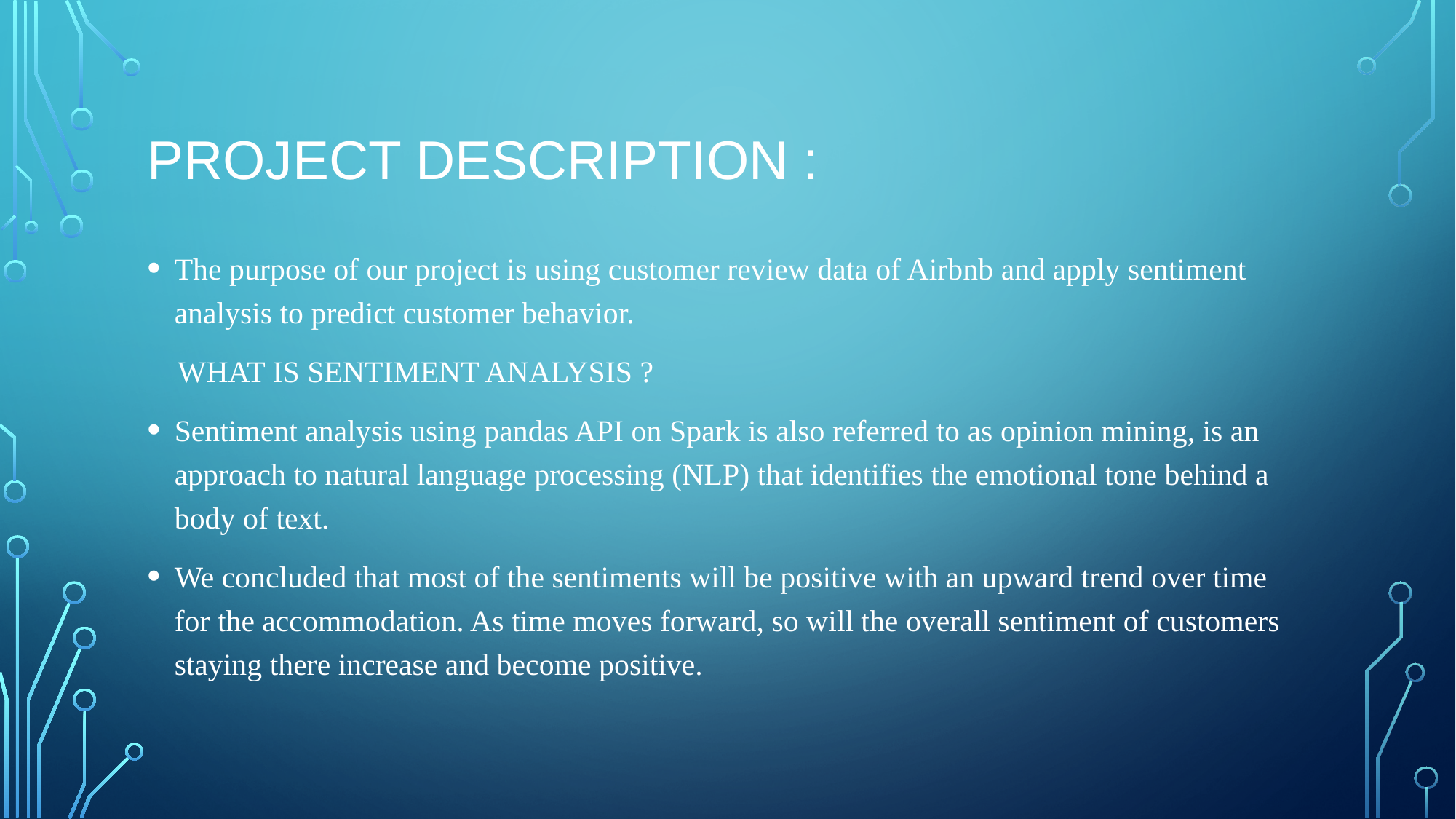

# Project description :
The purpose of our project is using customer review data of Airbnb and apply sentiment analysis to predict customer behavior.
    WHAT IS SENTIMENT ANALYSIS ?
Sentiment analysis using pandas API on Spark is also referred to as opinion mining, is an approach to natural language processing (NLP) that identifies the emotional tone behind a body of text.
We concluded that most of the sentiments will be positive with an upward trend over time for the accommodation. As time moves forward, so will the overall sentiment of customers staying there increase and become positive.